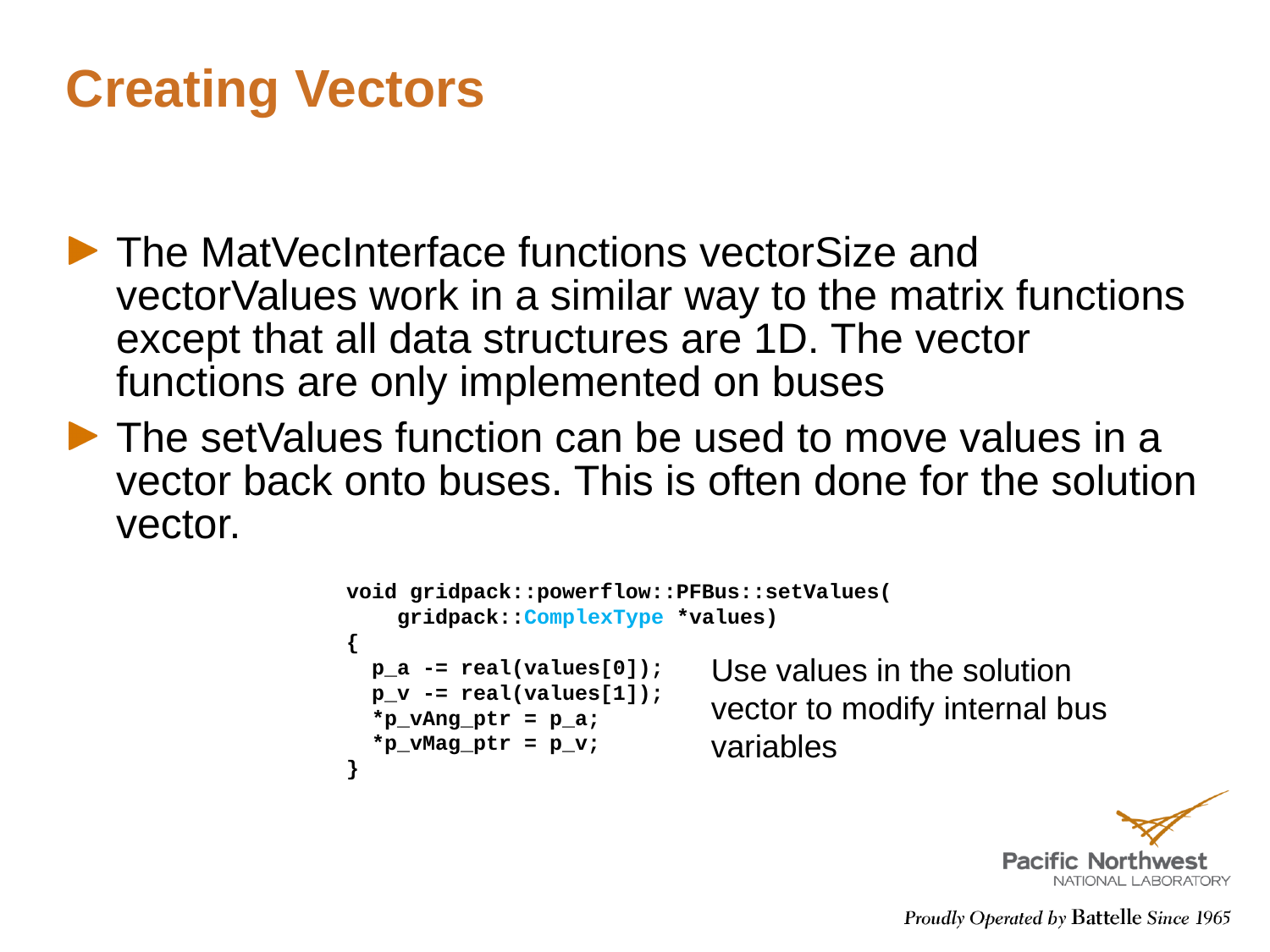

# Creating Vectors
The MatVecInterface functions vectorSize and vectorValues work in a similar way to the matrix functions except that all data structures are 1D. The vector functions are only implemented on buses
The setValues function can be used to move values in a vector back onto buses. This is often done for the solution vector.
void gridpack::powerflow::PFBus::setValues(
    gridpack::ComplexType *values)
{
  p_a -= real(values[0]);
  p_v -= real(values[1]);
  *p_vAng_ptr = p_a;
  *p_vMag_ptr = p_v;
}
Use values in the solution vector to modify internal bus variables